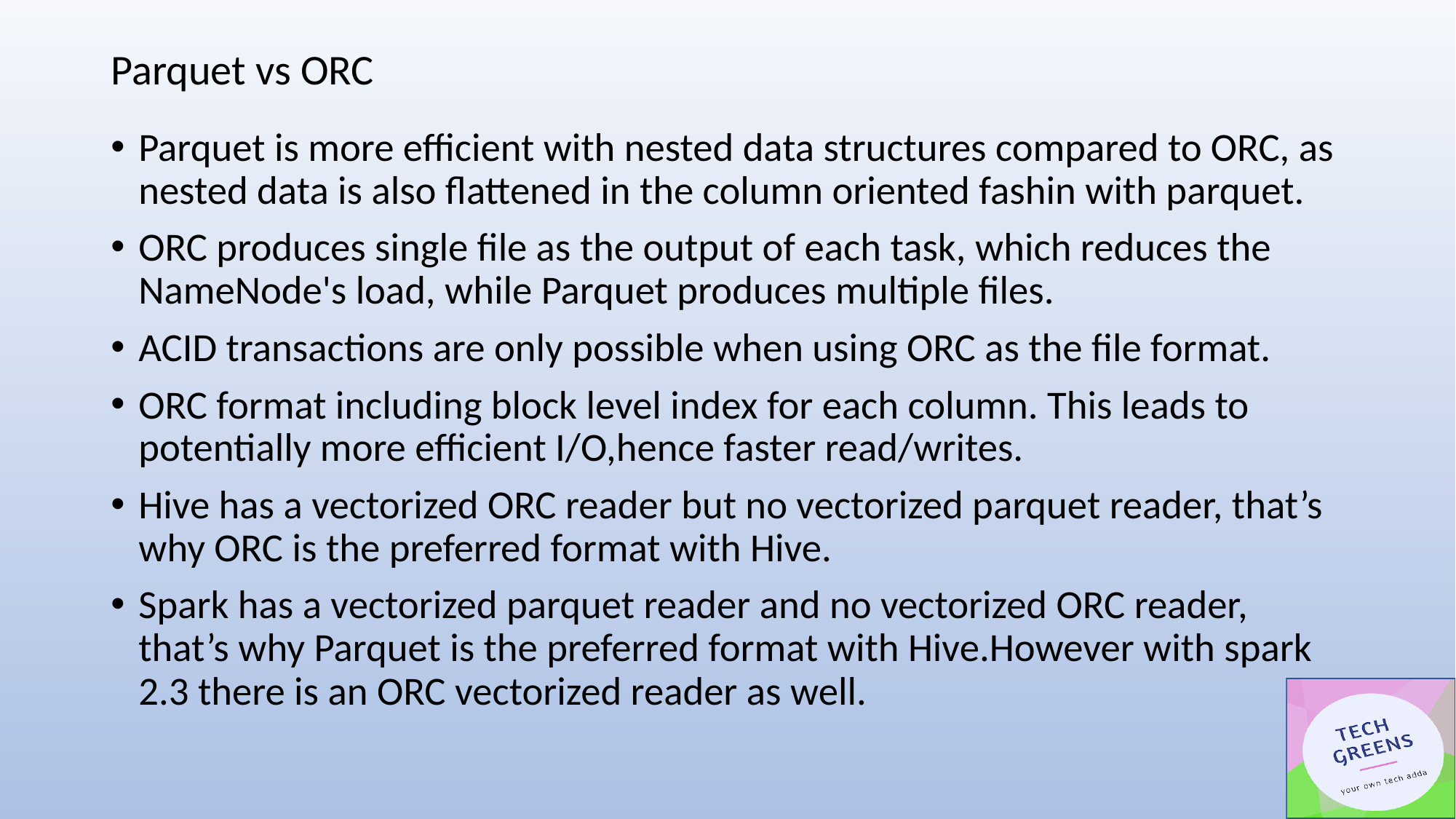

# Parquet vs ORC
Parquet is more efficient with nested data structures compared to ORC, as nested data is also flattened in the column oriented fashin with parquet.
ORC produces single file as the output of each task, which reduces the NameNode's load, while Parquet produces multiple files.
ACID transactions are only possible when using ORC as the file format.
ORC format including block level index for each column. This leads to potentially more efficient I/O,hence faster read/writes.
Hive has a vectorized ORC reader but no vectorized parquet reader, that’s why ORC is the preferred format with Hive.
Spark has a vectorized parquet reader and no vectorized ORC reader, that’s why Parquet is the preferred format with Hive.However with spark 2.3 there is an ORC vectorized reader as well.